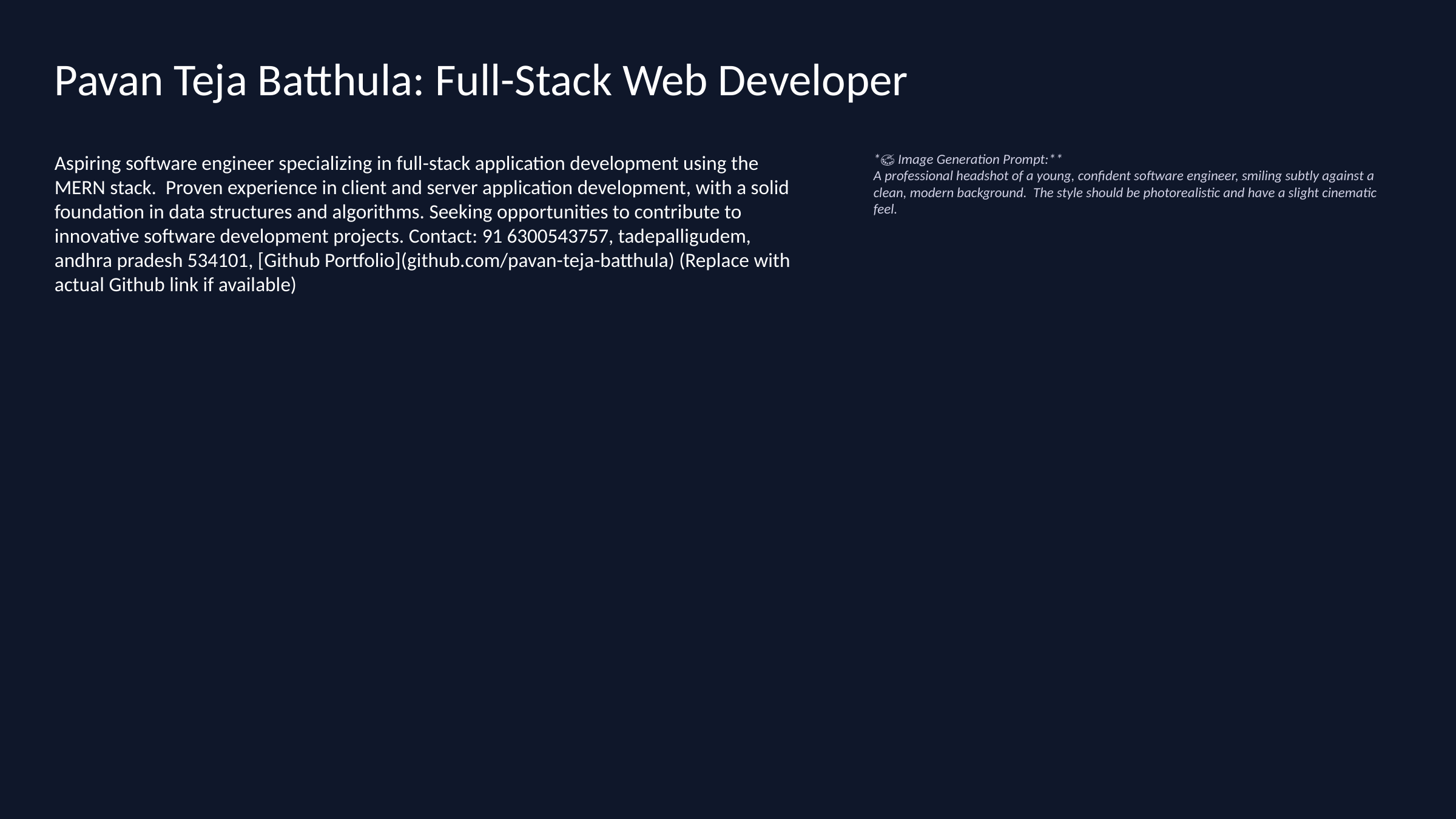

Pavan Teja Batthula: Full-Stack Web Developer

Aspiring software engineer specializing in full-stack application development using the MERN stack.  Proven experience in client and server application development, with a solid foundation in data structures and algorithms. Seeking opportunities to contribute to innovative software development projects. Contact: 91 6300543757, tadepalligudem, andhra pradesh 534101, [Github Portfolio](github.com/pavan-teja-batthula) (Replace with actual Github link if available)

*🎨 Image Generation Prompt:**
A professional headshot of a young, confident software engineer, smiling subtly against a clean, modern background.  The style should be photorealistic and have a slight cinematic feel.